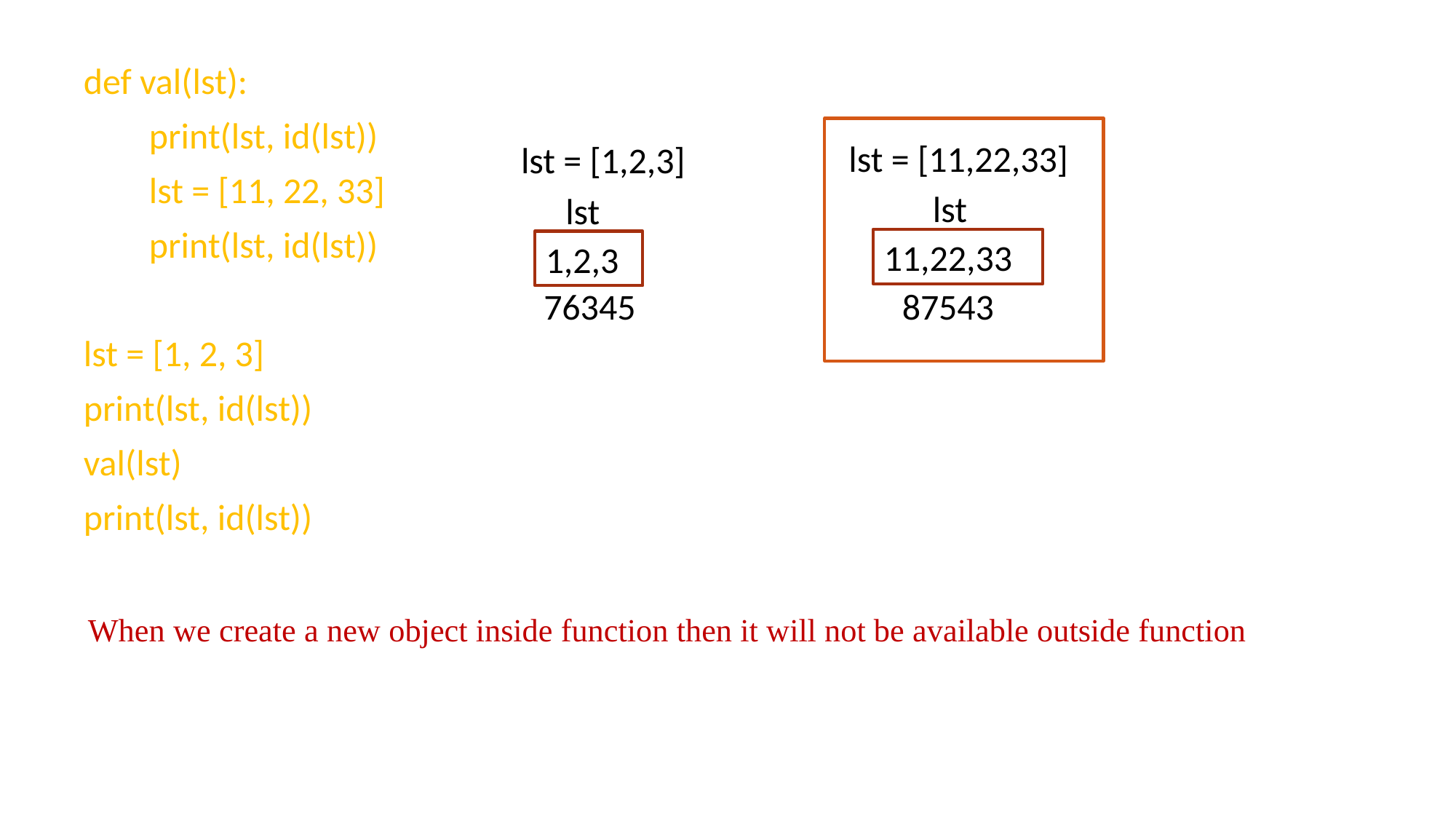

def val(lst):
        print(lst, id(lst))
        lst = [11, 22, 33]
        print(lst, id(lst))

lst = [1, 2, 3]
print(lst, id(lst))
val(lst)
print(lst, id(lst))

lst = [11,22,33]
lst = [1,2,3]
lst
lst
11,22,33
1,2,3
76345
87543
When we create a new object inside function then it will not be available outside function